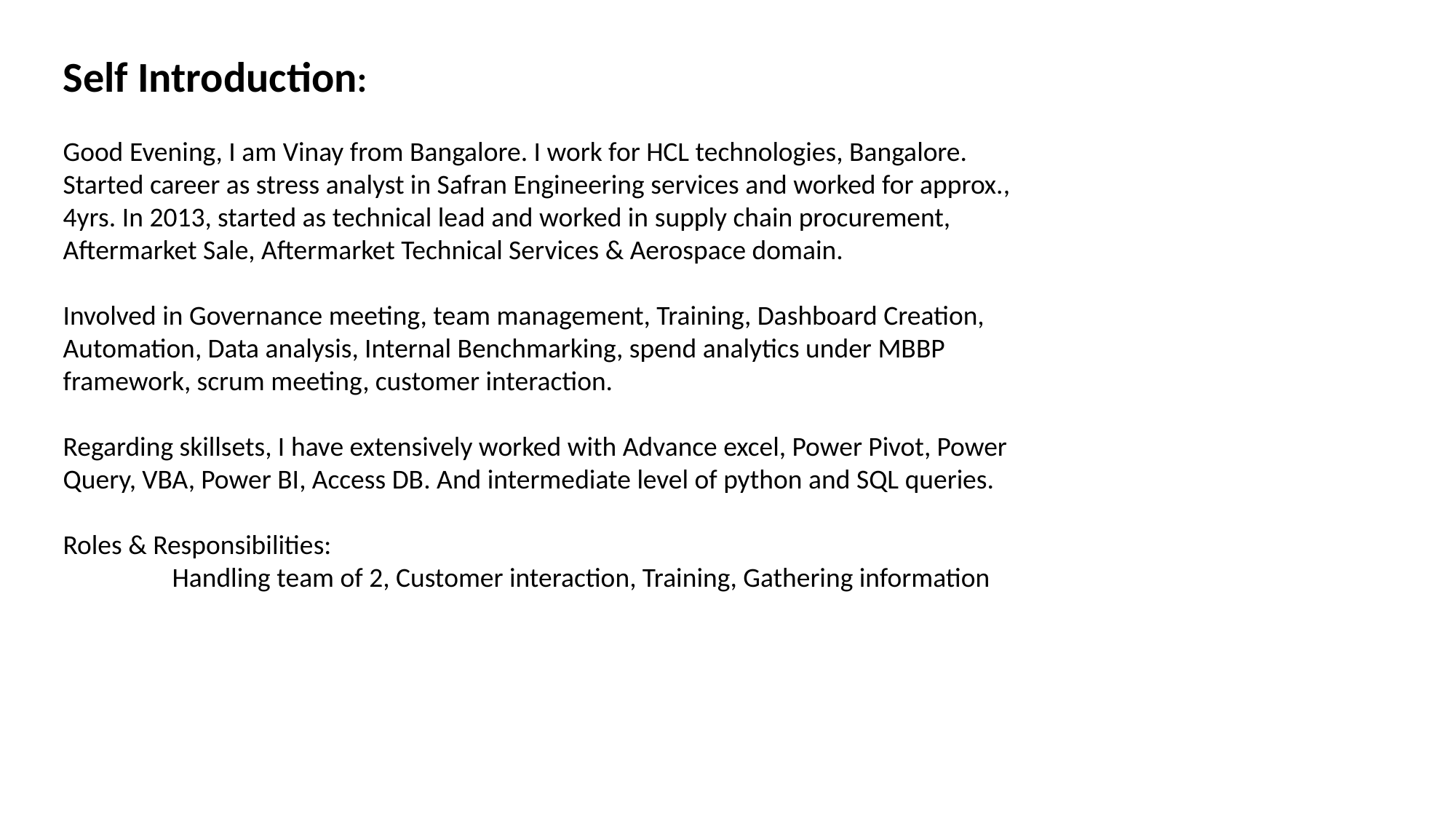

Self Introduction:

Good Evening, I am Vinay from Bangalore. I work for HCL technologies, Bangalore. Started career as stress analyst in Safran Engineering services and worked for approx., 4yrs. In 2013, started as technical lead and worked in supply chain procurement, Aftermarket Sale, Aftermarket Technical Services & Aerospace domain.

Involved in Governance meeting, team management, Training, Dashboard Creation, Automation, Data analysis, Internal Benchmarking, spend analytics under MBBP framework, scrum meeting, customer interaction.

Regarding skillsets, I have extensively worked with Advance excel, Power Pivot, Power Query, VBA, Power BI, Access DB. And intermediate level of python and SQL queries.

Roles & Responsibilities:
	Handling team of 2, Customer interaction, Training, Gathering information